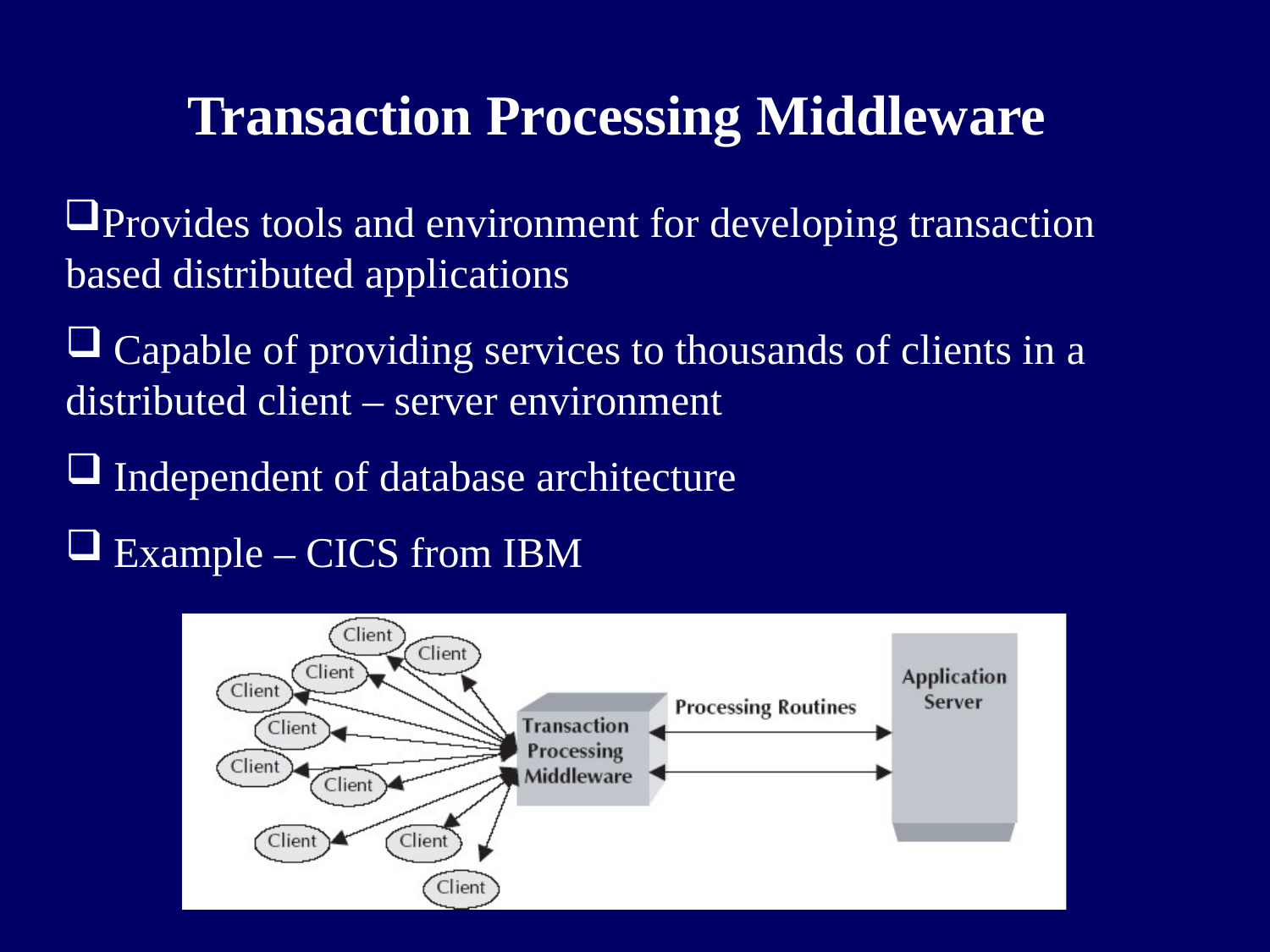

# Transaction Processing Middleware
Provides tools and environment for developing transaction  based distributed applications
Capable of providing services to thousands of clients in a
distributed client – server environment
Independent of database architecture
Example – CICS from IBM